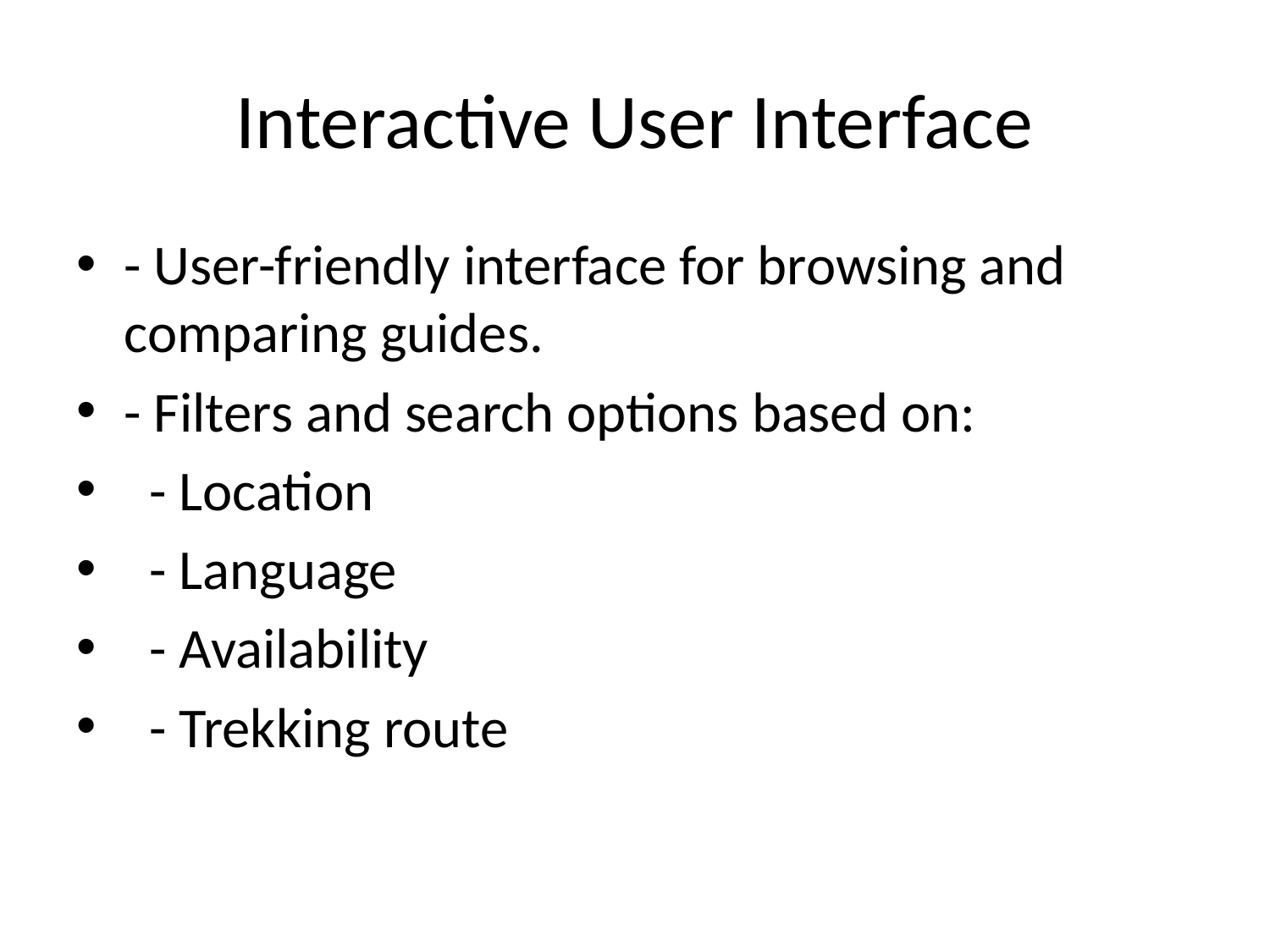

# Interactive User Interface
- User-friendly interface for browsing and comparing guides.
- Filters and search options based on:
  - Location
  - Language
  - Availability
  - Trekking route